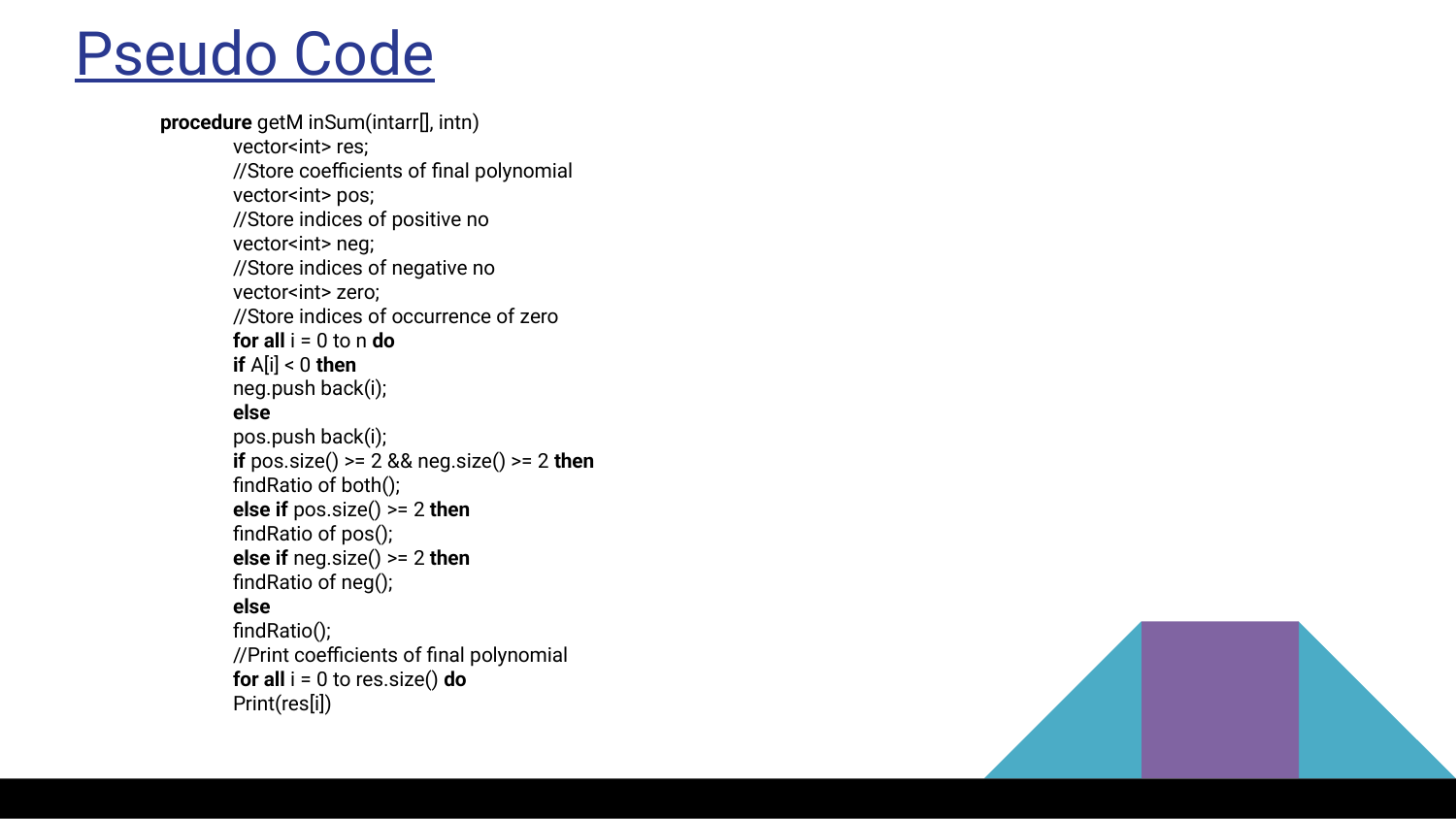

Pseudo Code

procedure getM inSum(intarr[], intn)
vector<int> res;
//Store coefficients of final polynomial
vector<int> pos;
//Store indices of positive no
vector<int> neg;
//Store indices of negative no
vector<int> zero;
//Store indices of occurrence of zero
for all i = 0 to n do
if A[i] < 0 then
neg.push back(i);
else
pos.push back(i);
if pos.size() >= 2 && neg.size() >= 2 then
findRatio of both();
else if pos.size() >= 2 then
findRatio of pos();
else if neg.size() >= 2 then
findRatio of neg();
else
findRatio();
//Print coefficients of final polynomial
for all i = 0 to res.size() do
Print(res[i])